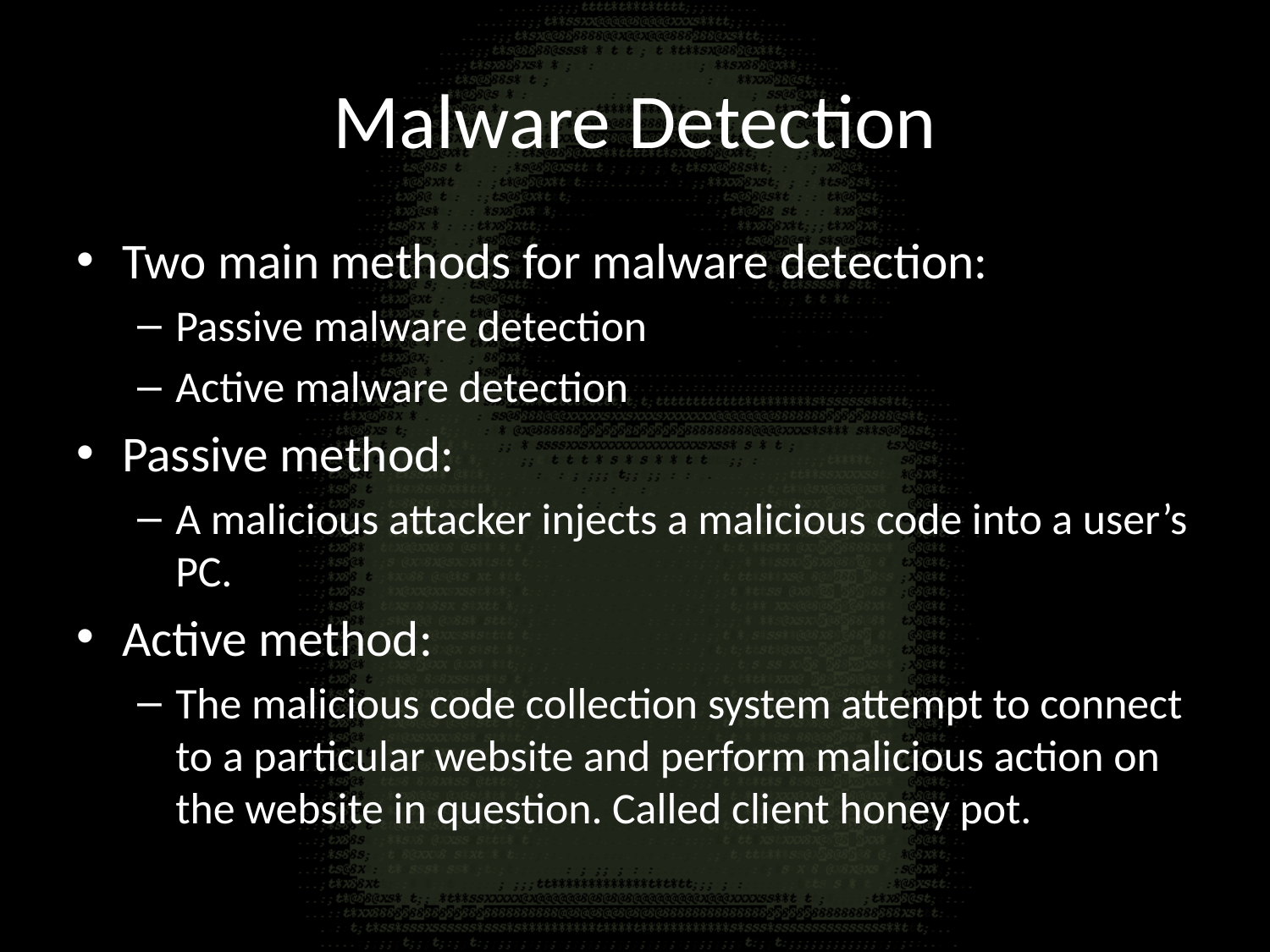

# Malware Detection
Two main methods for malware detection:
Passive malware detection
Active malware detection
Passive method:
A malicious attacker injects a malicious code into a user’s PC.
Active method:
The malicious code collection system attempt to connect to a particular website and perform malicious action on the website in question. Called client honey pot.